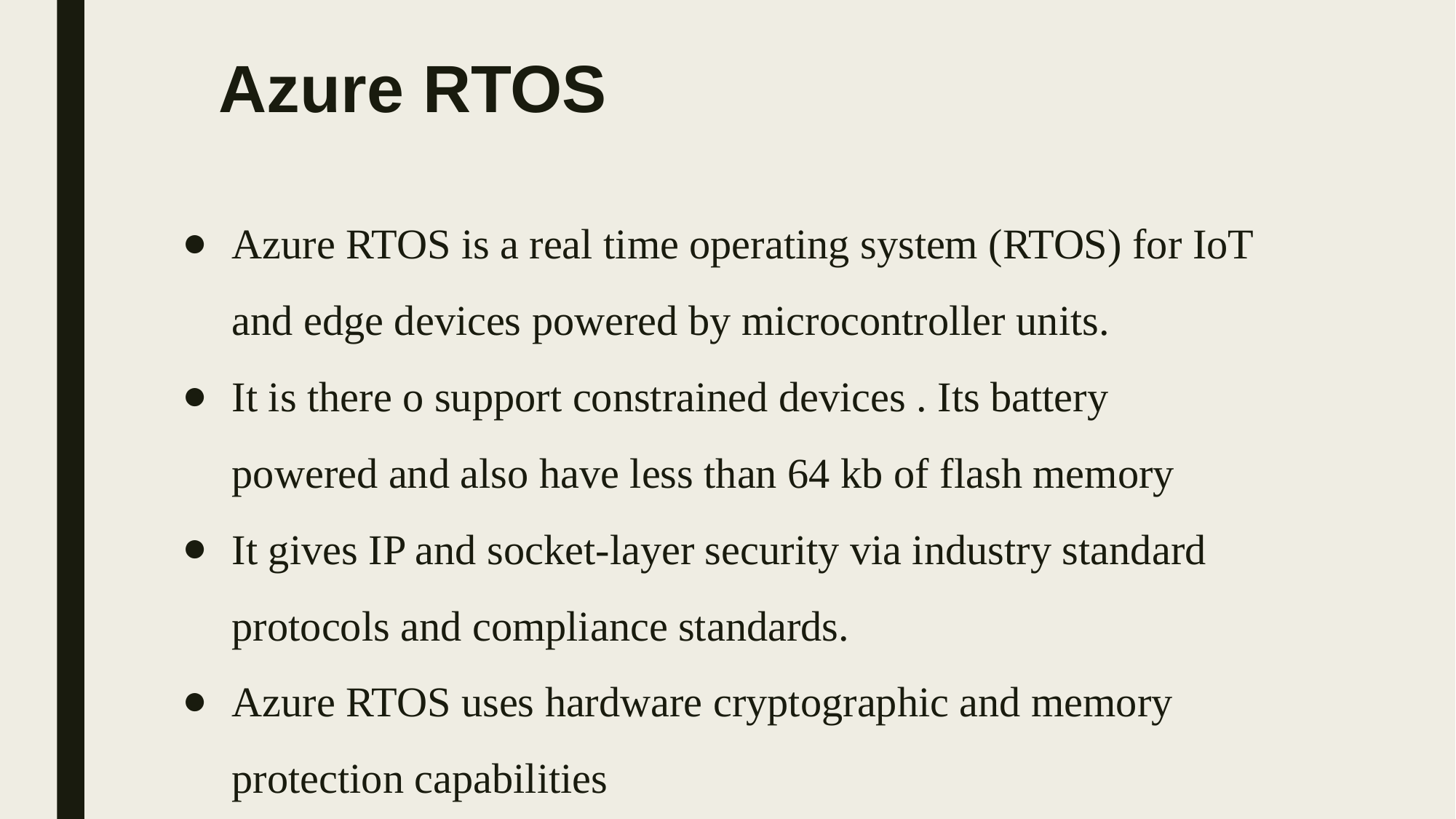

# Azure RTOS
Azure RTOS is a real time operating system (RTOS) for IoT and edge devices powered by microcontroller units.
It is there o support constrained devices . Its battery powered and also have less than 64 kb of flash memory
It gives IP and socket-layer security via industry standard protocols and compliance standards.
Azure RTOS uses hardware cryptographic and memory protection capabilities